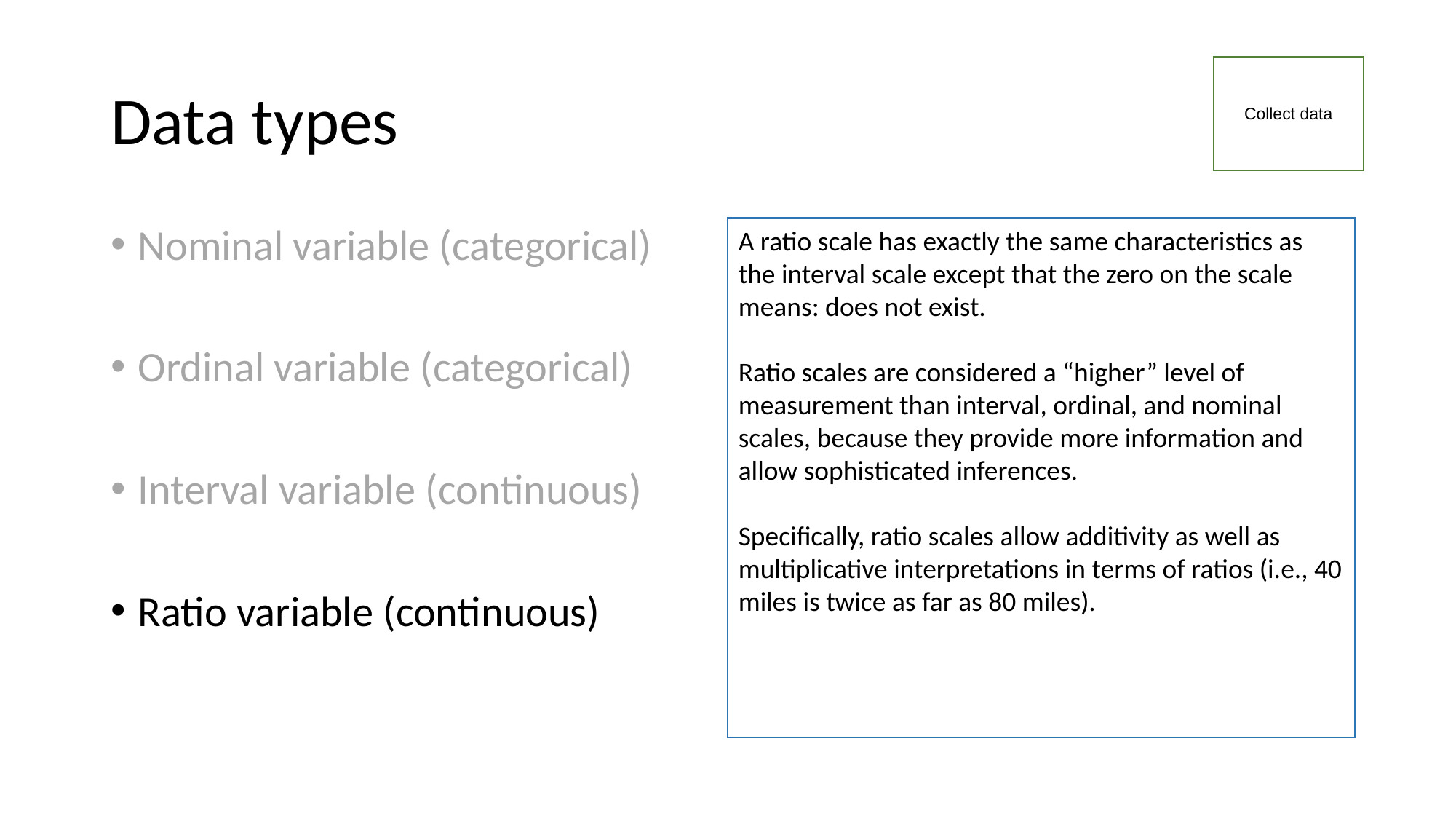

# Data types
Collect data
Nominal variable (categorical)

Ordinal variable (categorical)

Interval variable (continuous)

Ratio variable (continuous)

A ratio scale has exactly the same characteristics as the interval scale except that the zero on the scale means: does not exist.

Ratio scales are considered a “higher” level of measurement than interval, ordinal, and nominal scales, because they provide more information and allow sophisticated inferences.

Specifically, ratio scales allow additivity as well as multiplicative interpretations in terms of ratios (i.e., 40 miles is twice as far as 80 miles).